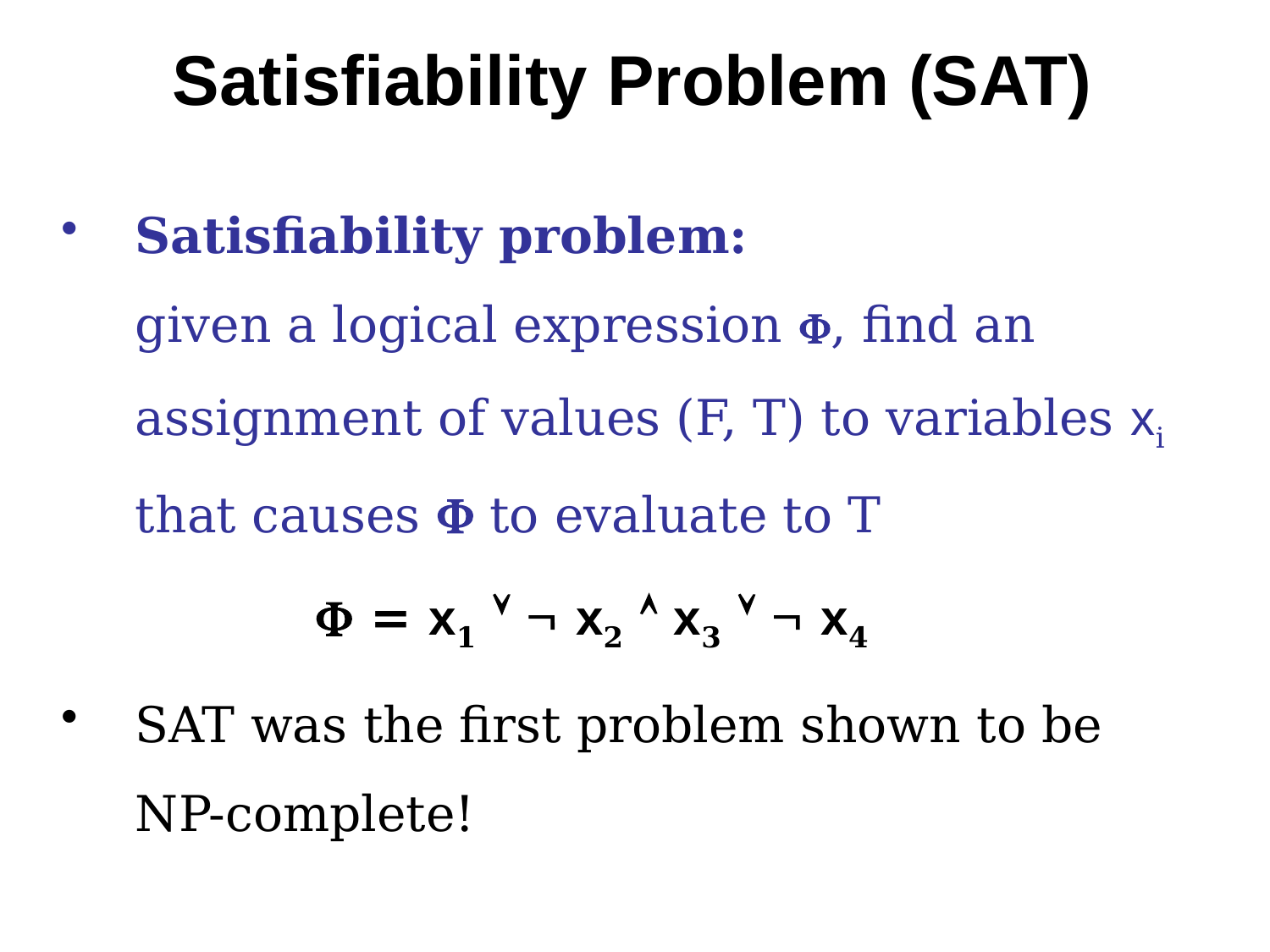

# Satisfiability Problem (SAT)
Satisfiability problem:
given a logical expression Φ, find an assignment of values (F, T) to variables xi that causes Φ to evaluate to T
		Φ = x1 ∨ ¬ x2 ∧ x3 ∨ ¬ x4
SAT was the first problem shown to be
NP-complete!